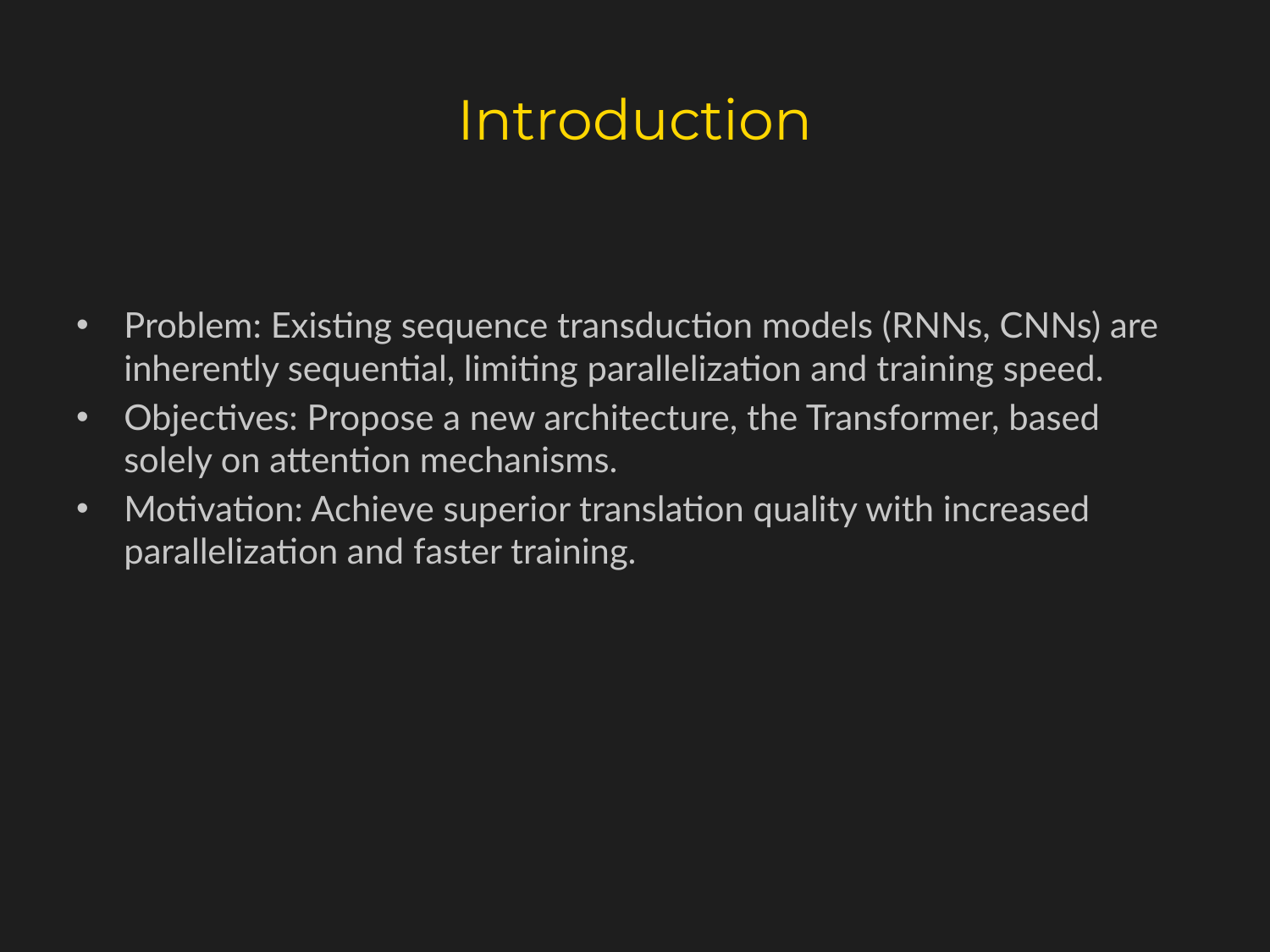

# Introduction

Problem: Existing sequence transduction models (RNNs, CNNs) are inherently sequential, limiting parallelization and training speed.
Objectives: Propose a new architecture, the Transformer, based solely on attention mechanisms.
Motivation: Achieve superior translation quality with increased parallelization and faster training.